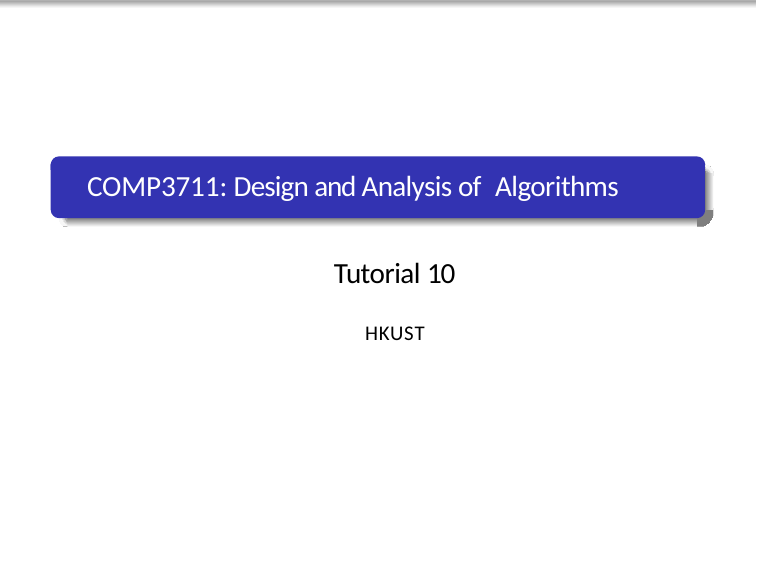

# COMP3711: Design and Analysis of  Algorithms

Tutorial 10

HKUST
Tutorial 10
COMP3711:  Design and Analysis of Algorithms